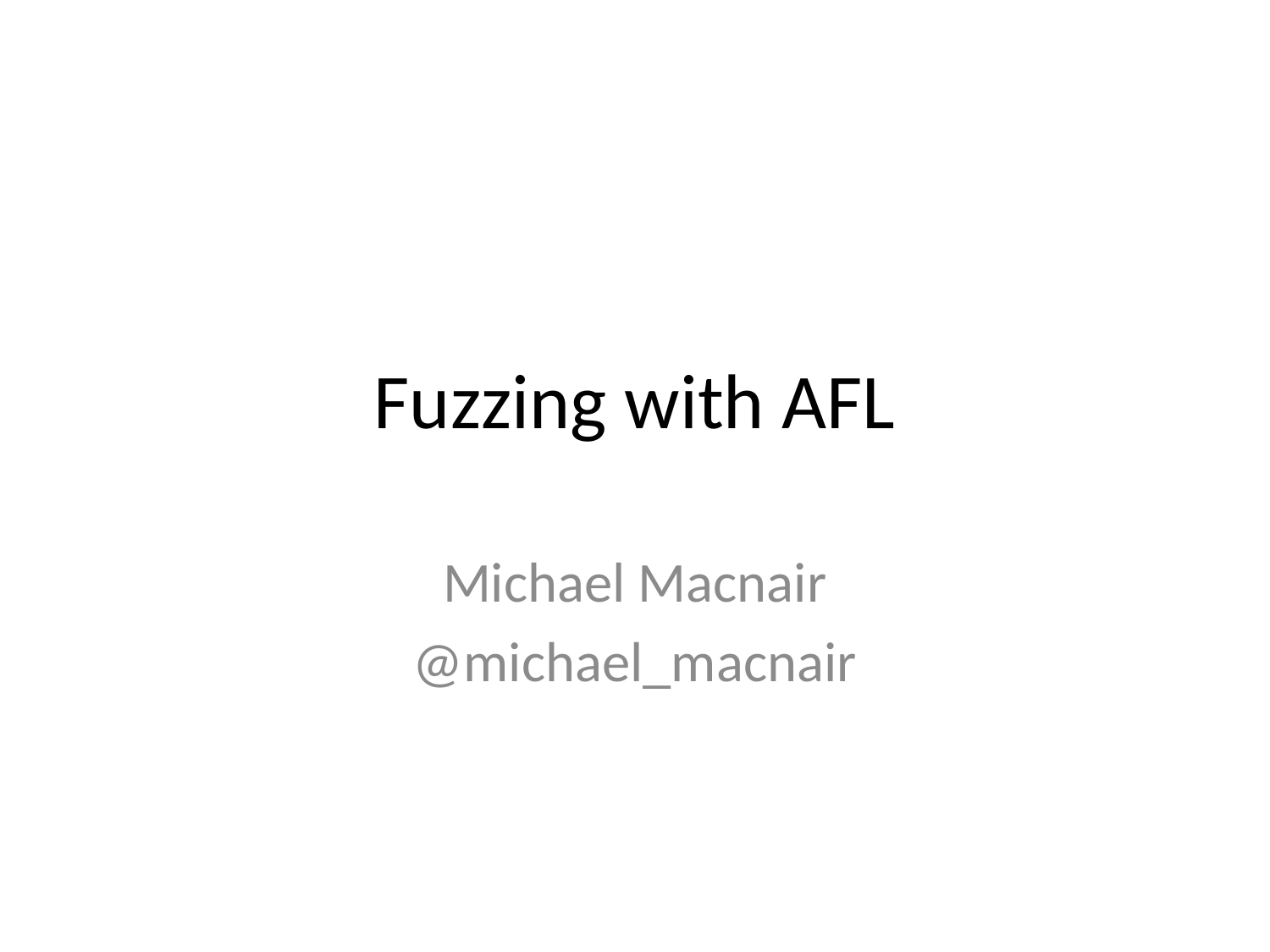

# Fuzzing with AFL
Michael Macnair
@michael_macnair